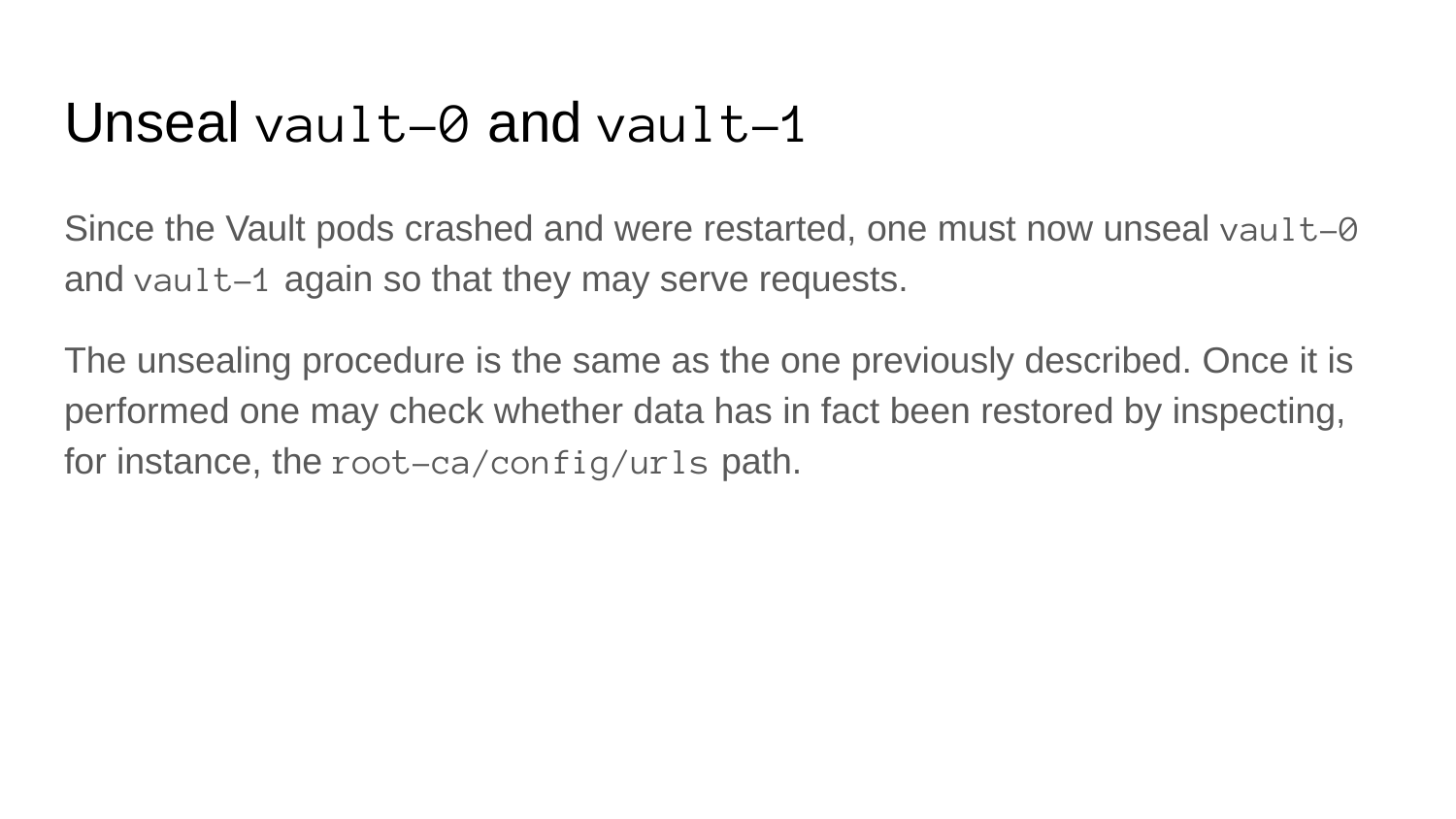

# Unseal vault-0 and vault-1
Since the Vault pods crashed and were restarted, one must now unseal vault-0 and vault-1 again so that they may serve requests.
The unsealing procedure is the same as the one previously described. Once it is performed one may check whether data has in fact been restored by inspecting, for instance, the root-ca/config/urls path.